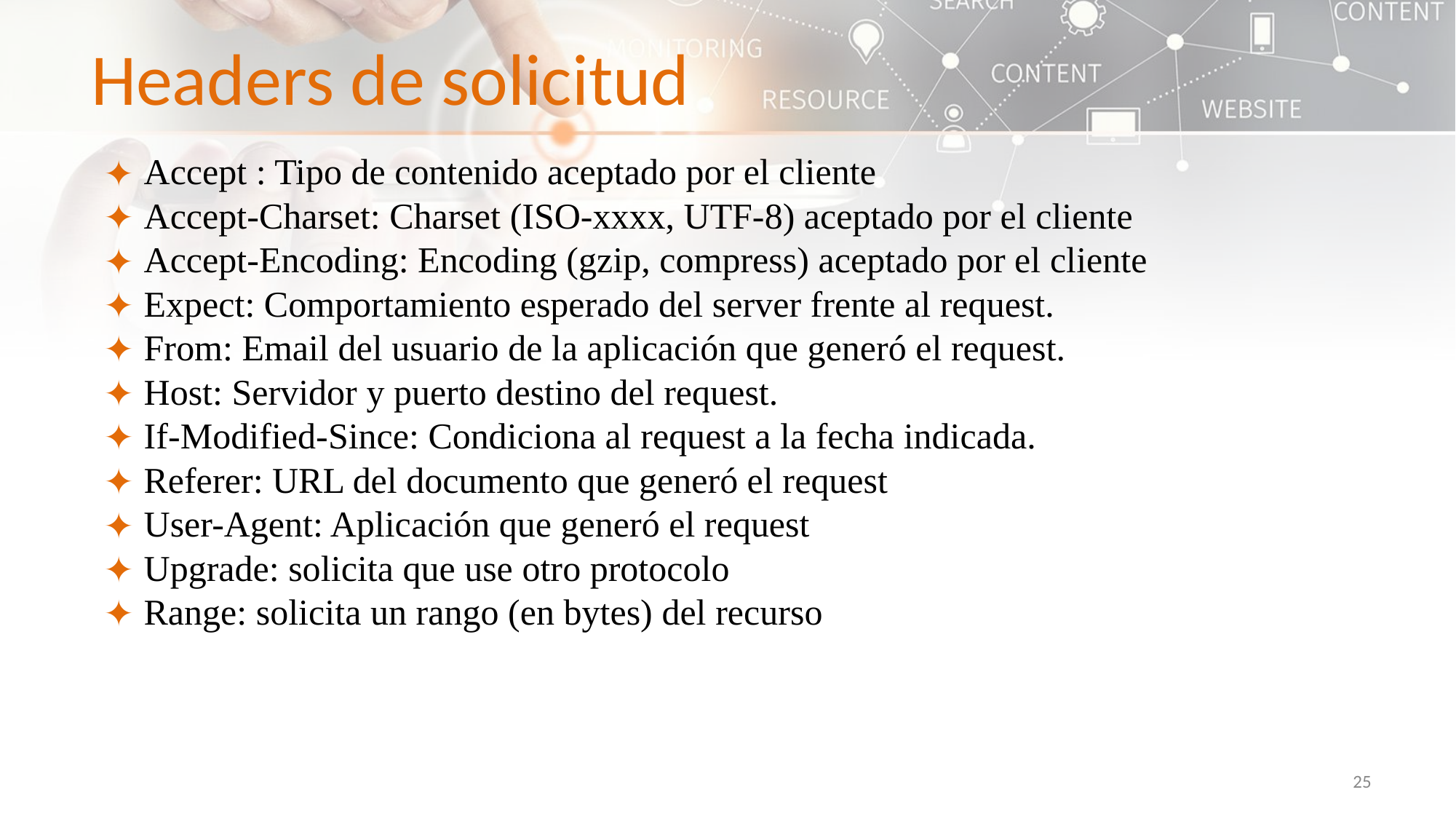

Headers de solicitud
Accept : Tipo de contenido aceptado por el cliente
Accept-Charset: Charset (ISO-xxxx, UTF-8) aceptado por el cliente
Accept-Encoding: Encoding (gzip, compress) aceptado por el cliente
Expect: Comportamiento esperado del server frente al request.
From: Email del usuario de la aplicación que generó el request.
Host: Servidor y puerto destino del request.
If-Modified-Since: Condiciona al request a la fecha indicada.
Referer: URL del documento que generó el request
User-Agent: Aplicación que generó el request
Upgrade: solicita que use otro protocolo
Range: solicita un rango (en bytes) del recurso
25